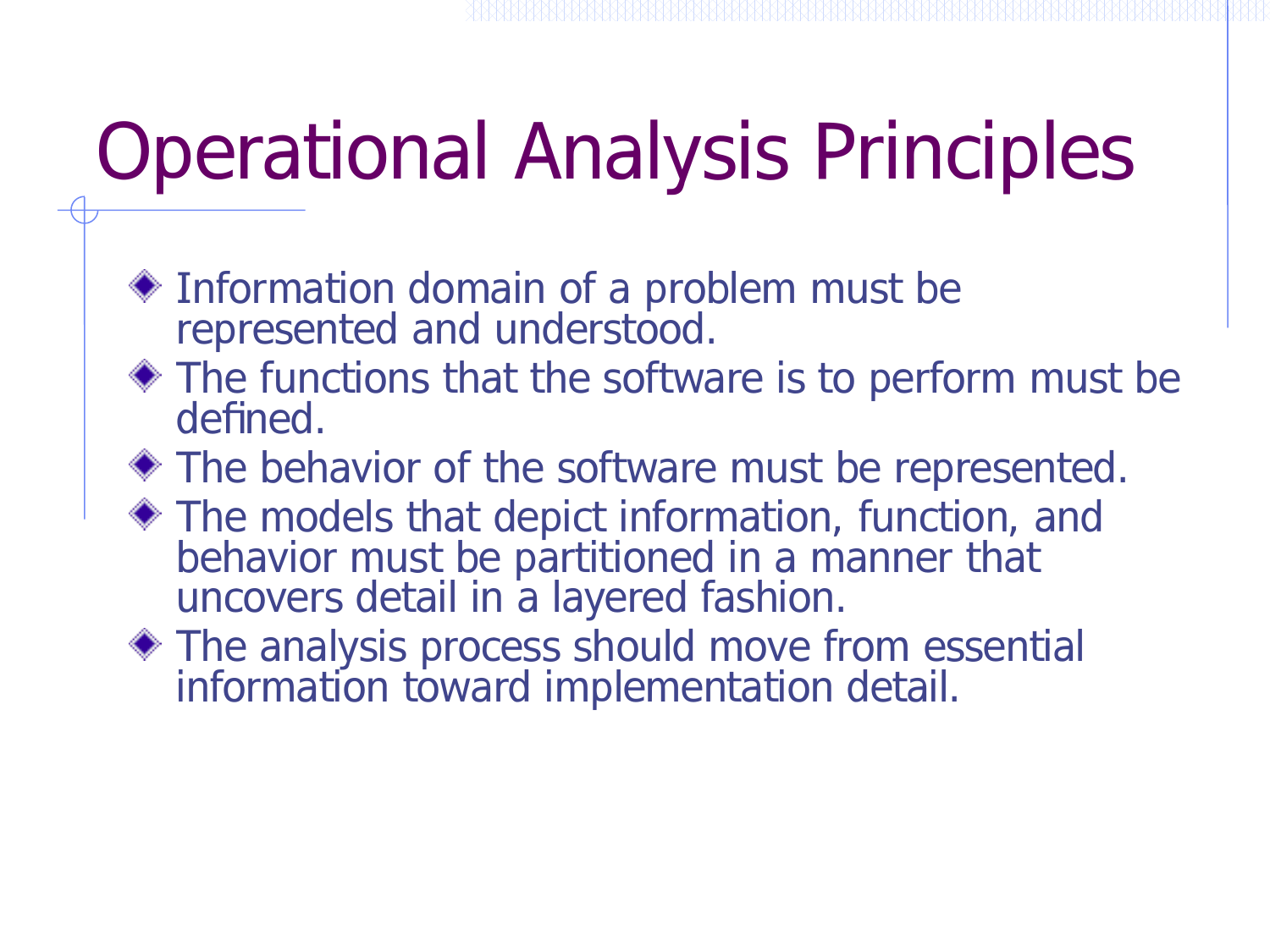

# Operational Analysis Principles
Information domain of a problem must be represented and understood.
The functions that the software is to perform must be defined.
The behavior of the software must be represented.
The models that depict information, function, and behavior must be partitioned in a manner that uncovers detail in a layered fashion.
The analysis process should move from essential information toward implementation detail.